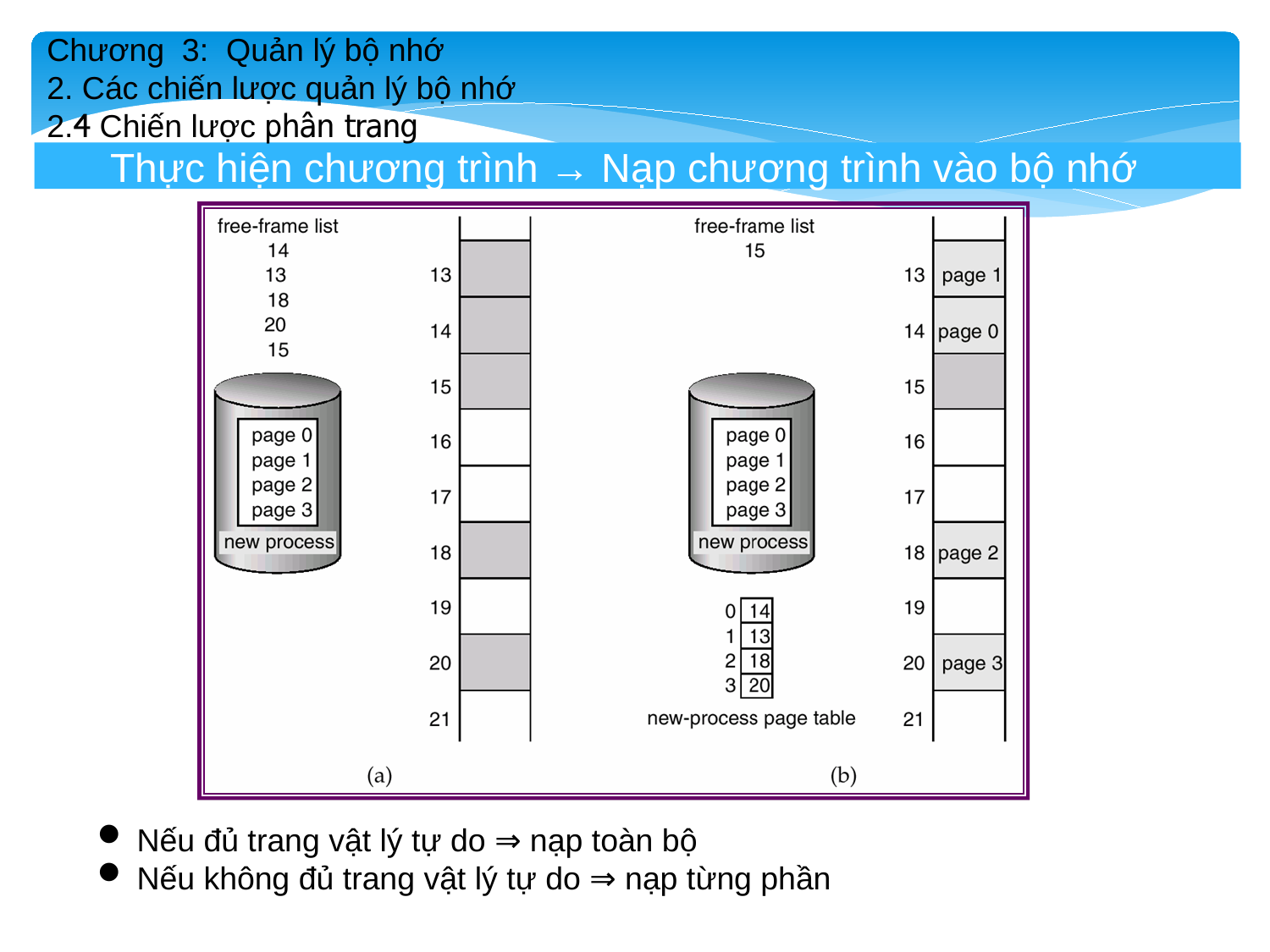

Chương  3:  Quản lý bộ nhớ
2. Các chiến lược quản lý bộ nhớ
2.4 Chiến lược phân trang
Thực hiện chương trình → Nạp chương trình vào bộ nhớ

Nếu đủ trang vật lý tự do ⇒ nạp toàn bộ
Nếu không đủ trang vật lý tự do ⇒ nạp từng phần